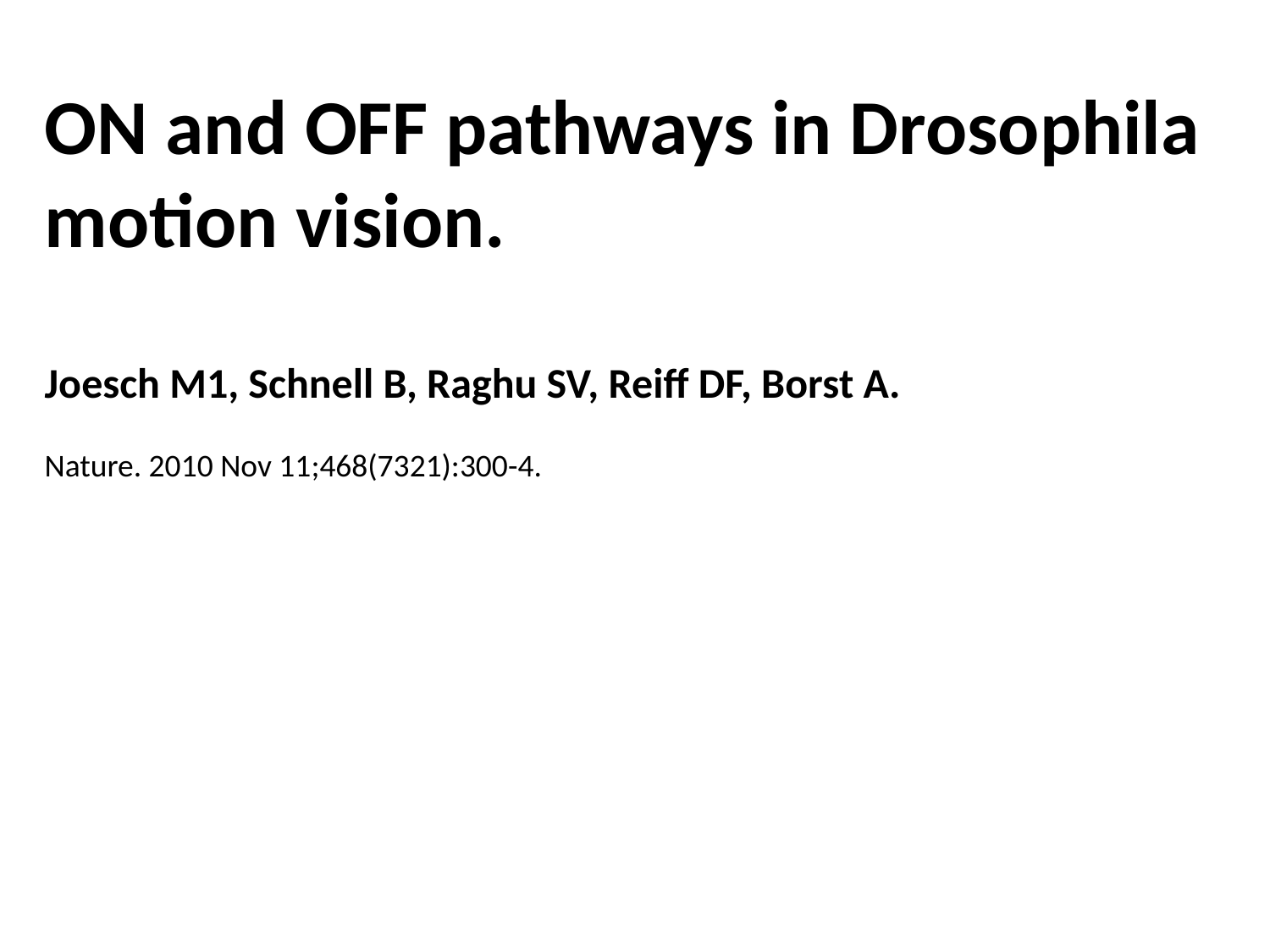

ON and OFF pathways in Drosophila motion vision.

Joesch M1, Schnell B, Raghu SV, Reiff DF, Borst A.

Nature. 2010 Nov 11;468(7321):300-4.